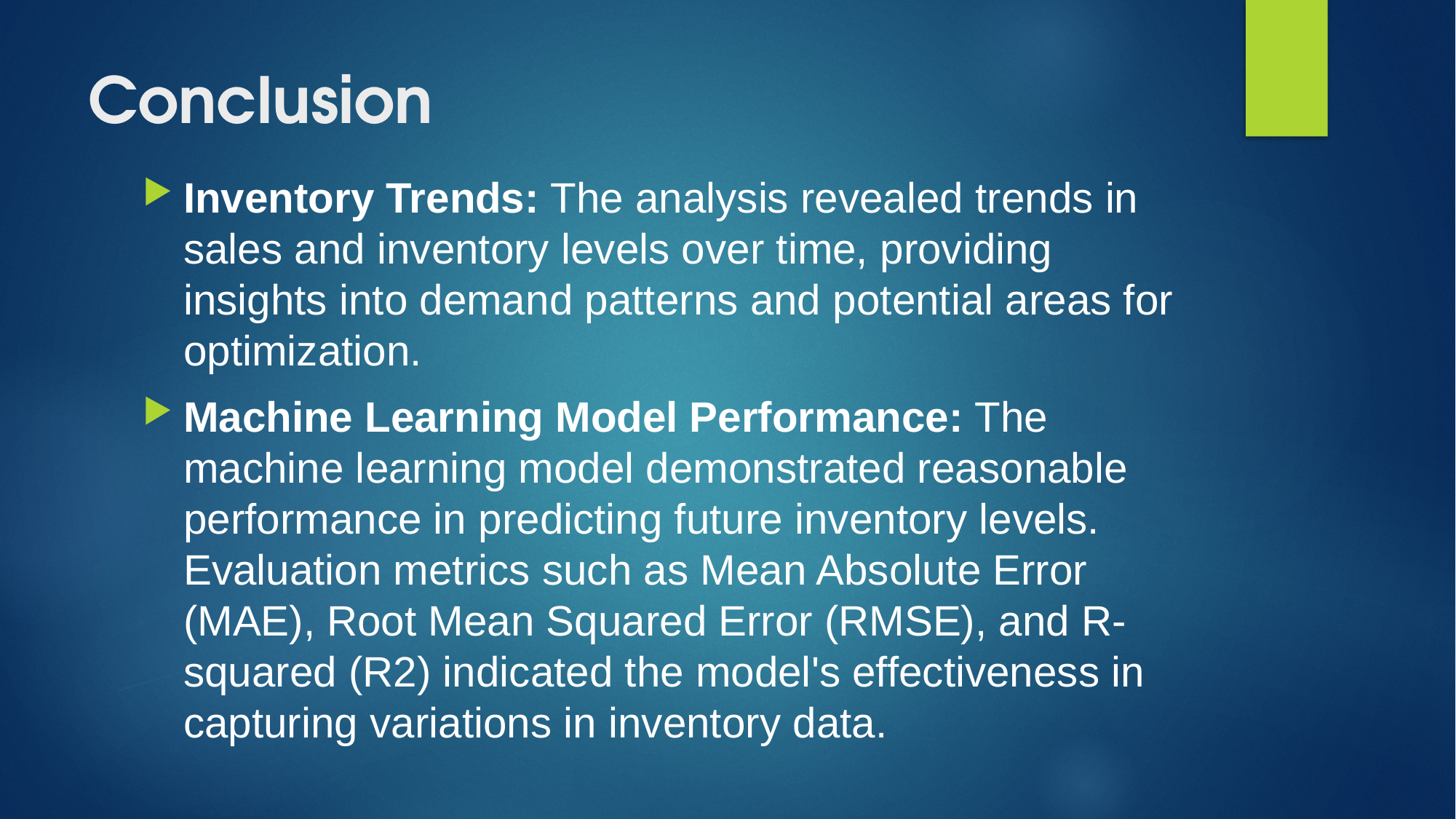

# Conclusion
Inventory Trends: The analysis revealed trends in sales and inventory levels over time, providing insights into demand patterns and potential areas for optimization.
Machine Learning Model Performance: The machine learning model demonstrated reasonable performance in predicting future inventory levels. Evaluation metrics such as Mean Absolute Error (MAE), Root Mean Squared Error (RMSE), and R-squared (R2) indicated the model's effectiveness in capturing variations in inventory data.